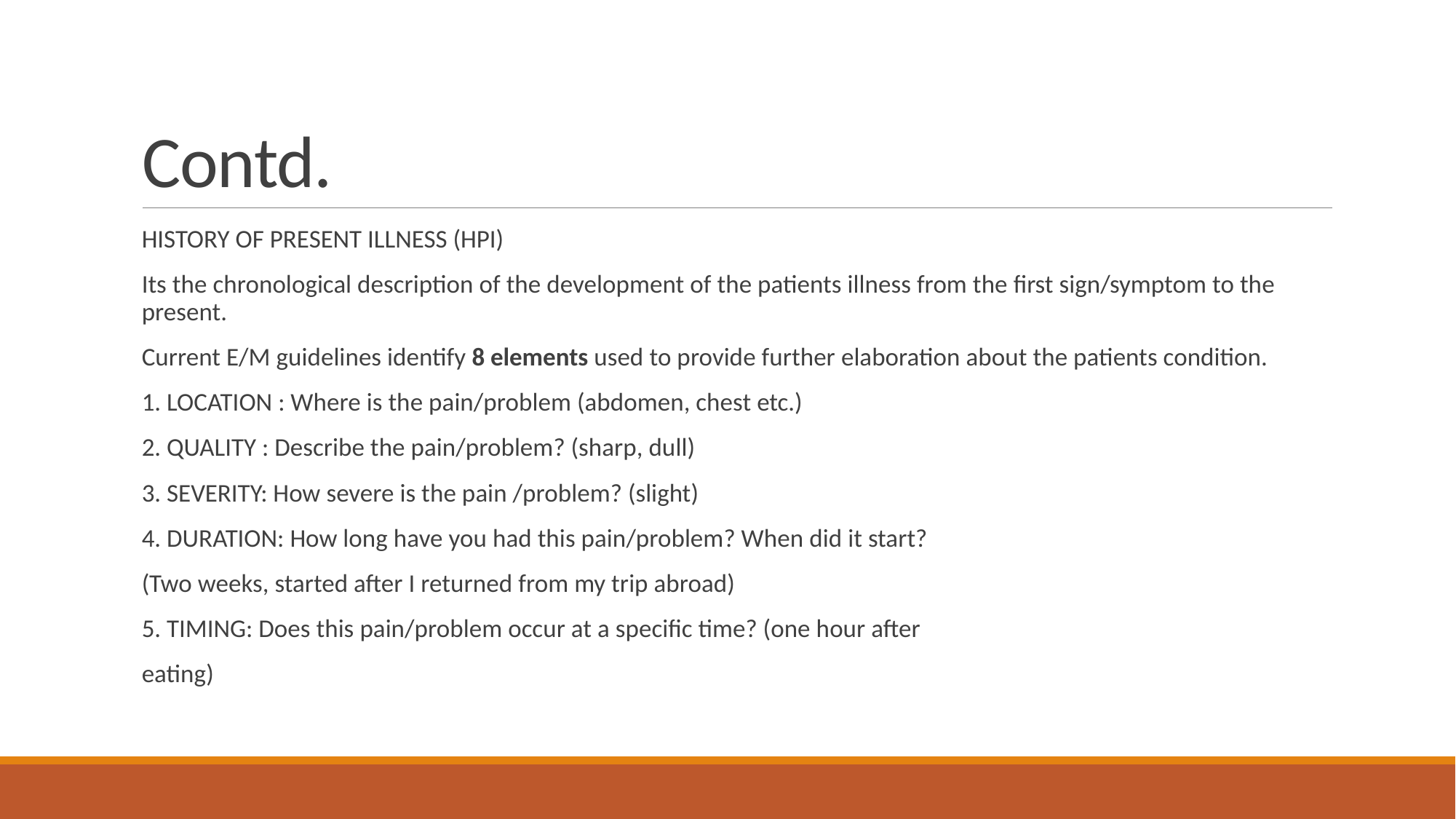

# Contd.
HISTORY OF PRESENT ILLNESS (HPI)
Its the chronological description of the development of the patients illness from the first sign/symptom to the present.
Current E/M guidelines identify 8 elements used to provide further elaboration about the patients condition.
1. LOCATION : Where is the pain/problem (abdomen, chest etc.)
2. QUALITY : Describe the pain/problem? (sharp, dull)
3. SEVERITY: How severe is the pain /problem? (slight)
4. DURATION: How long have you had this pain/problem? When did it start?
(Two weeks, started after I returned from my trip abroad)
5. TIMING: Does this pain/problem occur at a specific time? (one hour after
eating)